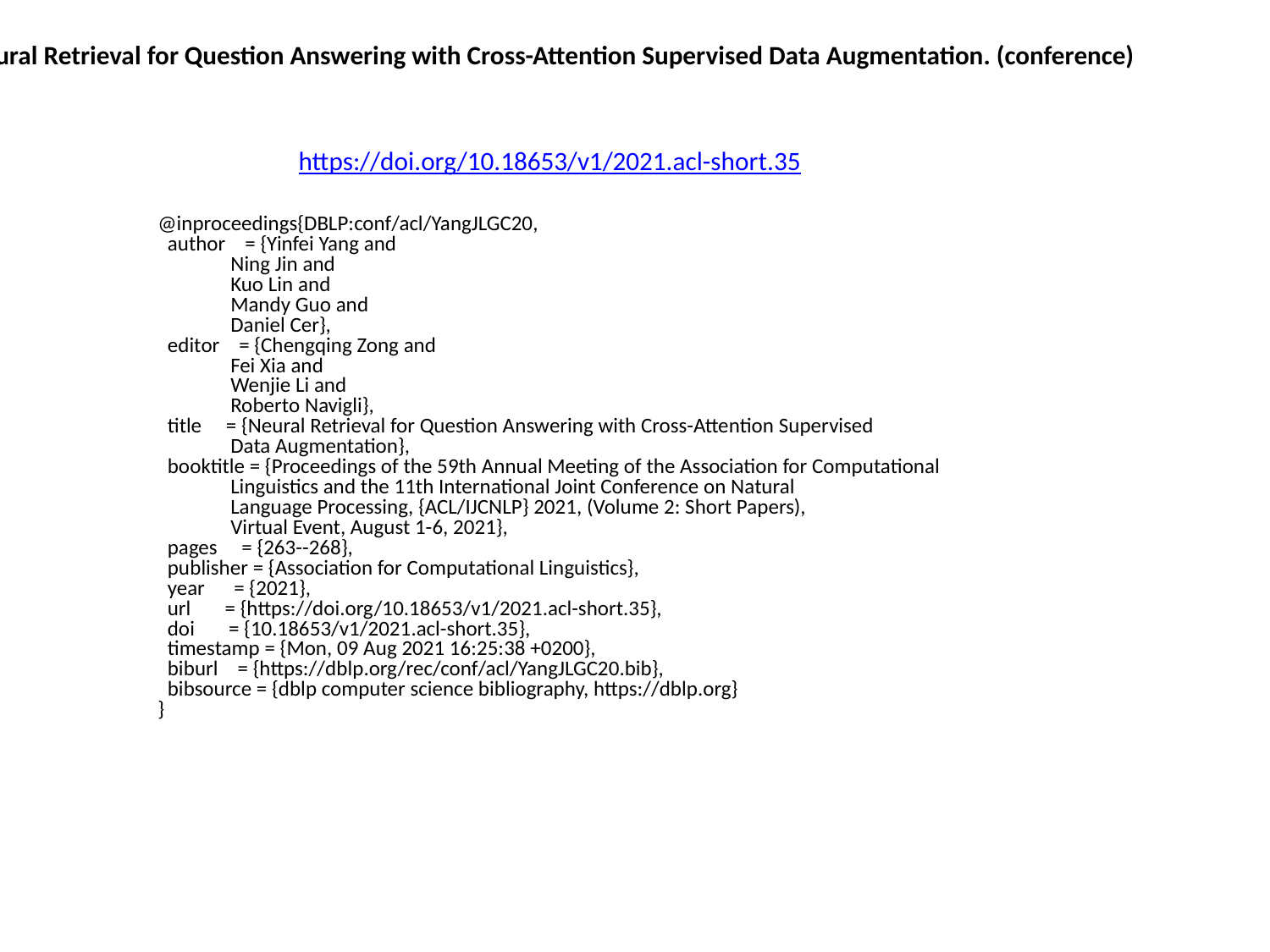

Neural Retrieval for Question Answering with Cross-Attention Supervised Data Augmentation. (conference)

https://doi.org/10.18653/v1/2021.acl-short.35

@inproceedings{DBLP:conf/acl/YangJLGC20,
  author    = {Yinfei Yang and
               Ning Jin and
               Kuo Lin and
               Mandy Guo and
               Daniel Cer},
  editor    = {Chengqing Zong and
               Fei Xia and
               Wenjie Li and
               Roberto Navigli},
  title     = {Neural Retrieval for Question Answering with Cross-Attention Supervised
               Data Augmentation},
  booktitle = {Proceedings of the 59th Annual Meeting of the Association for Computational
               Linguistics and the 11th International Joint Conference on Natural
               Language Processing, {ACL/IJCNLP} 2021, (Volume 2: Short Papers),
               Virtual Event, August 1-6, 2021},
  pages     = {263--268},
  publisher = {Association for Computational Linguistics},
  year      = {2021},
  url       = {https://doi.org/10.18653/v1/2021.acl-short.35},
  doi       = {10.18653/v1/2021.acl-short.35},
  timestamp = {Mon, 09 Aug 2021 16:25:38 +0200},
  biburl    = {https://dblp.org/rec/conf/acl/YangJLGC20.bib},
  bibsource = {dblp computer science bibliography, https://dblp.org}
}